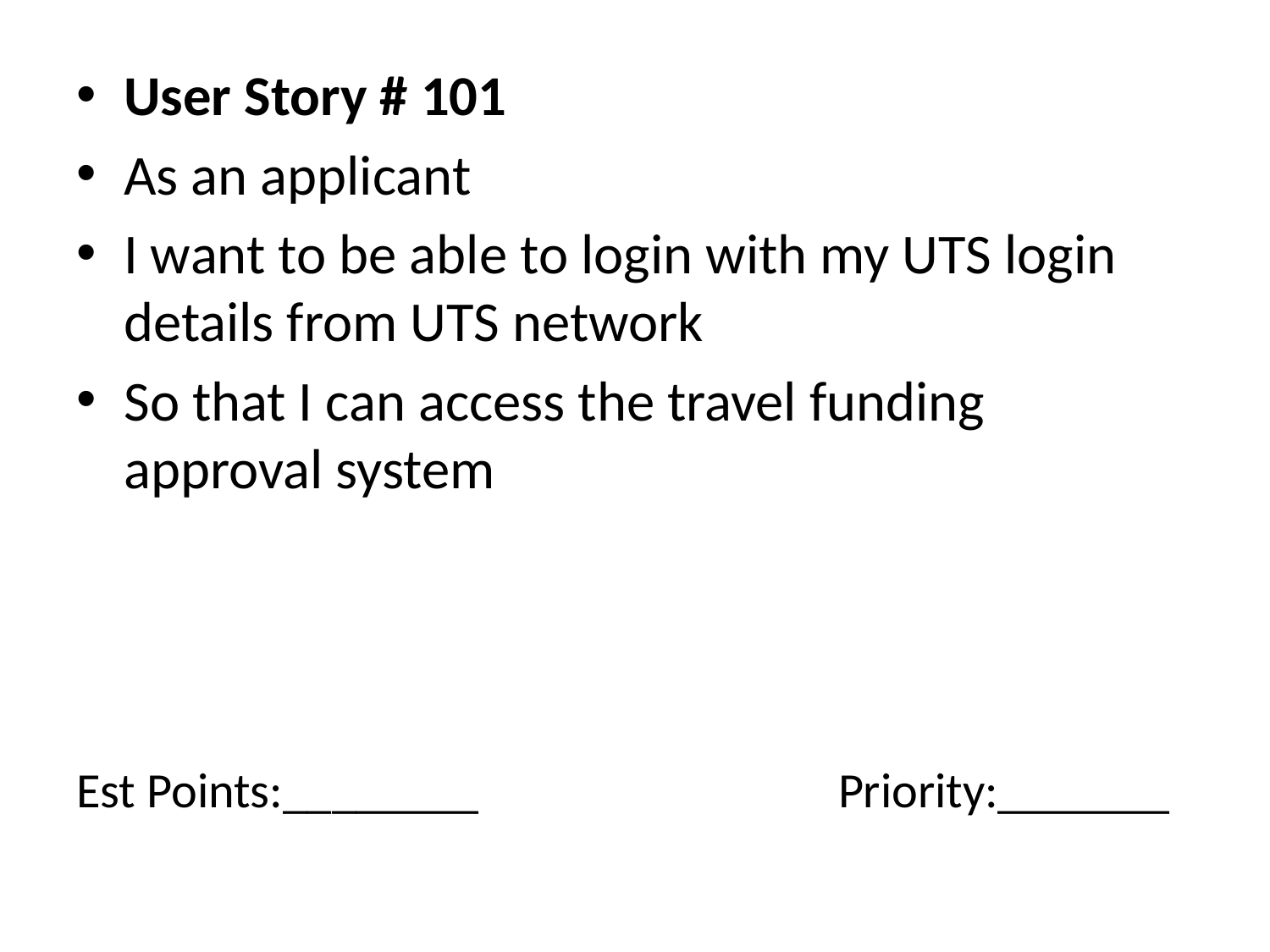

User Story # 101
As an applicant
I want to be able to login with my UTS login details from UTS network
So that I can access the travel funding approval system
# Est Points:________			Priority:_______